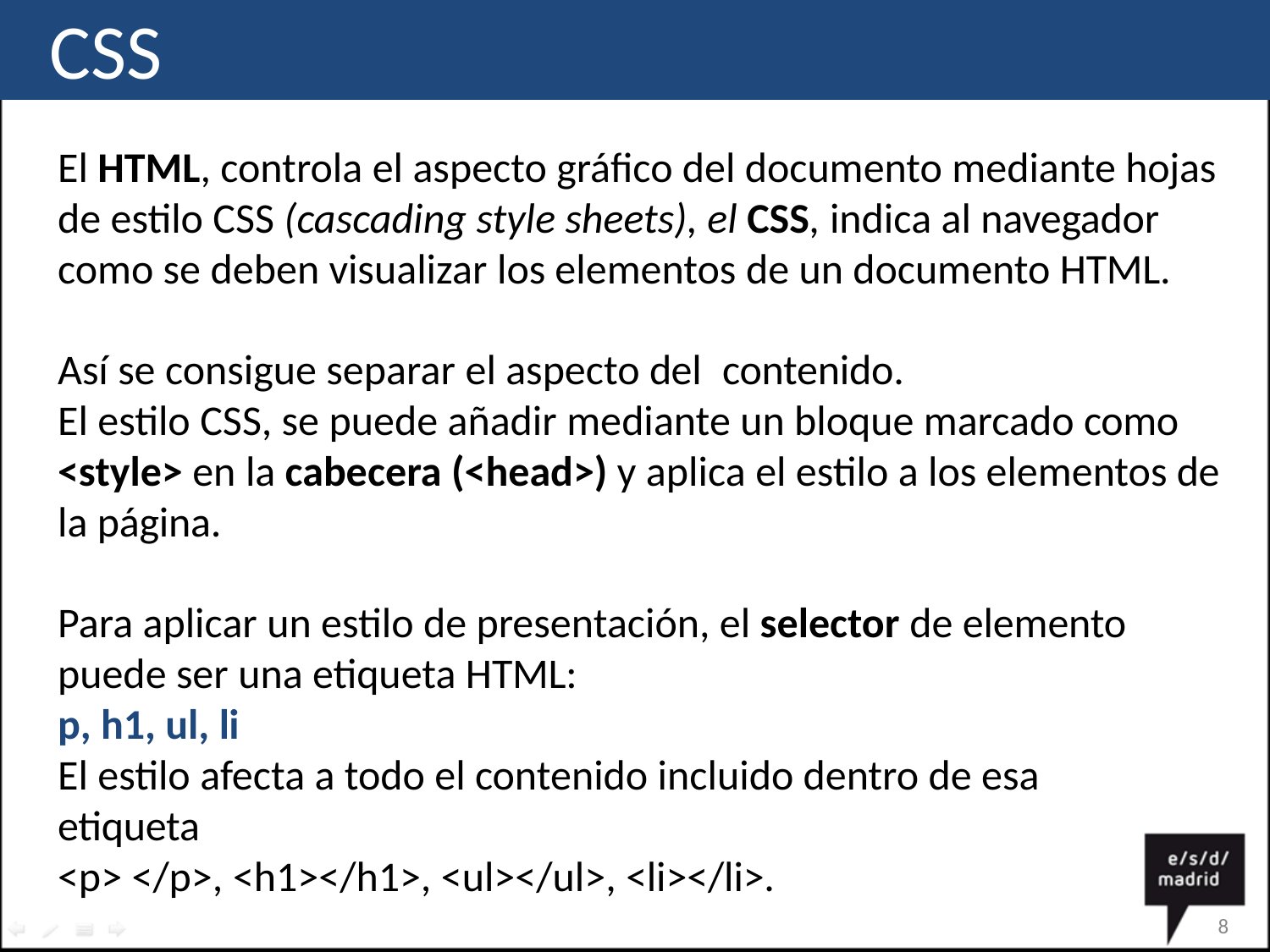

# CSS
El HTML, controla el aspecto gráfico del documento mediante hojas de estilo CSS (cascading style sheets), el CSS, indica al navegador como se deben visualizar los elementos de un documento HTML.

Así se consigue separar el aspecto del	contenido.
El estilo CSS, se puede añadir mediante un bloque marcado como
<style> en la cabecera (<head>) y aplica el estilo a los elementos de la página.

Para aplicar un estilo de presentación, el selector de elemento puede ser una etiqueta HTML:
p, h1, ul, li
El estilo afecta a todo el contenido incluido dentro de esa etiqueta
<p> </p>, <h1></h1>, <ul></ul>, <li></li>.
8